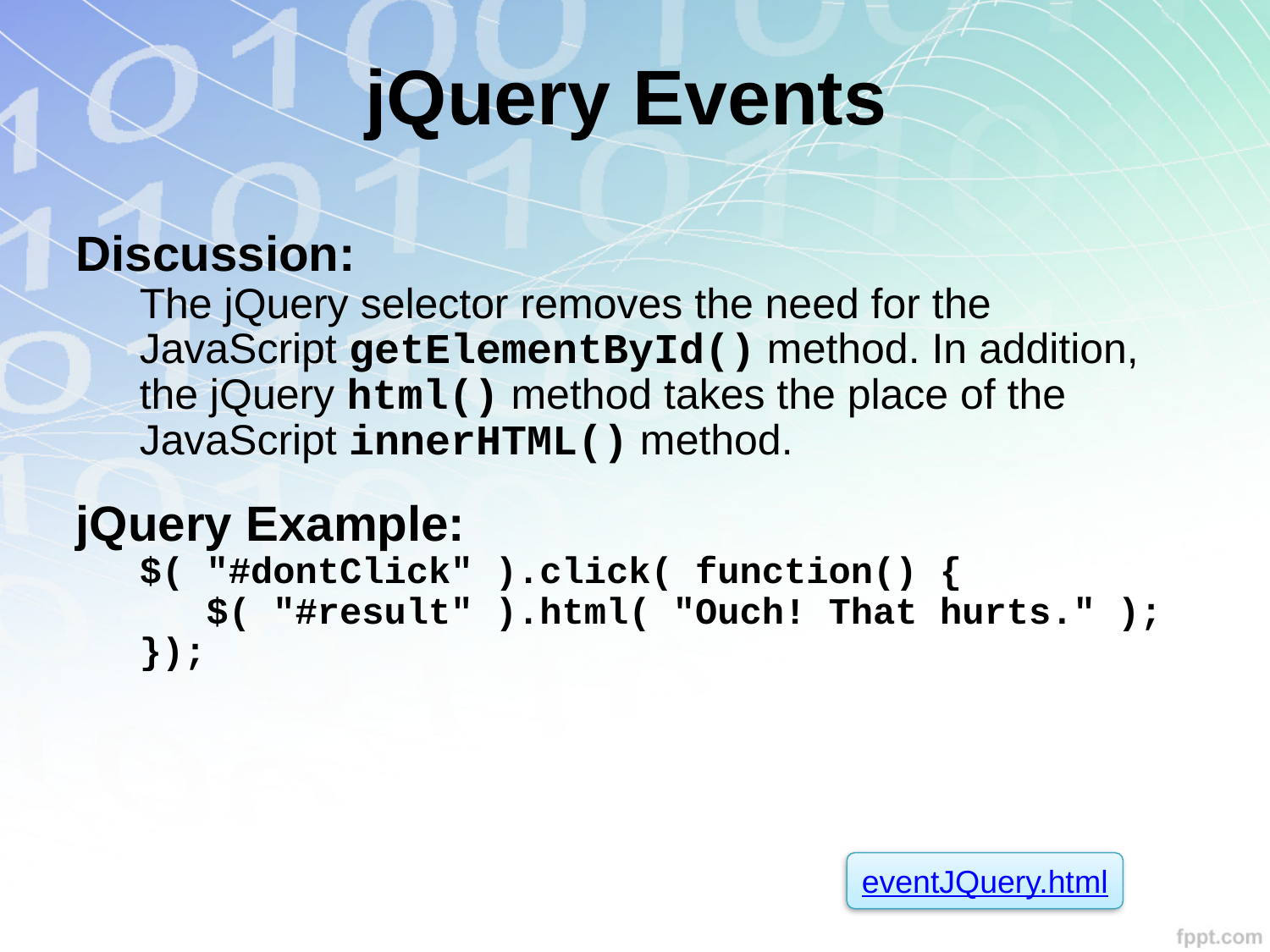

jQuery Events
Discussion:
The jQuery selector removes the need for the JavaScript getElementById() method. In addition, the jQuery html() method takes the place of the JavaScript innerHTML() method.

jQuery Example:
$( "#dontClick" ).click( function() {
   $( "#result" ).html( "Ouch! That hurts." );
});
eventJQuery.html